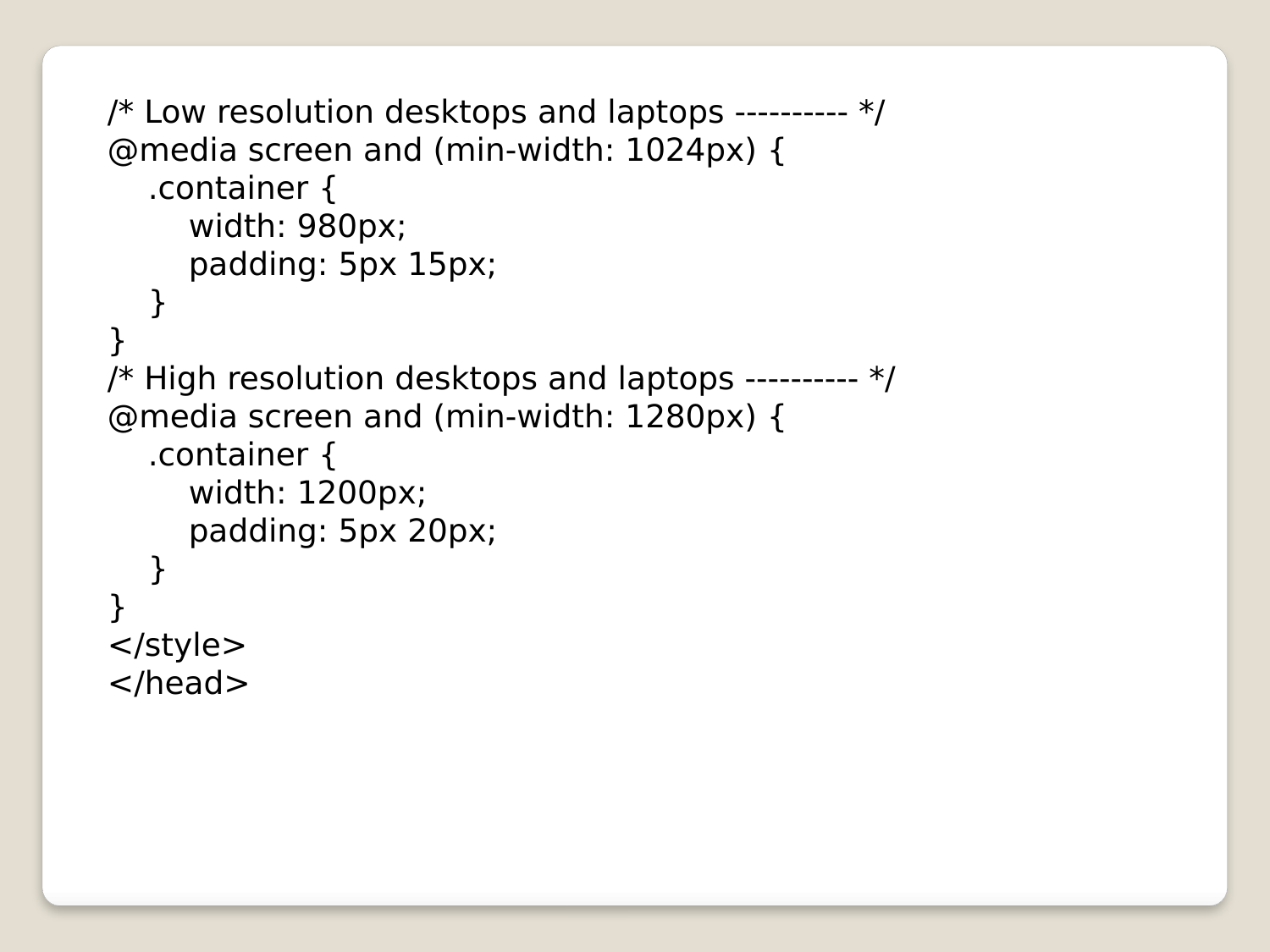

/* Low resolution desktops and laptops ---------- */
@media screen and (min-width: 1024px) {
    .container {
        width: 980px;
        padding: 5px 15px;
    }
}
/* High resolution desktops and laptops ---------- */
@media screen and (min-width: 1280px) {
    .container {
        width: 1200px;
        padding: 5px 20px;
    }
}
</style>
</head>